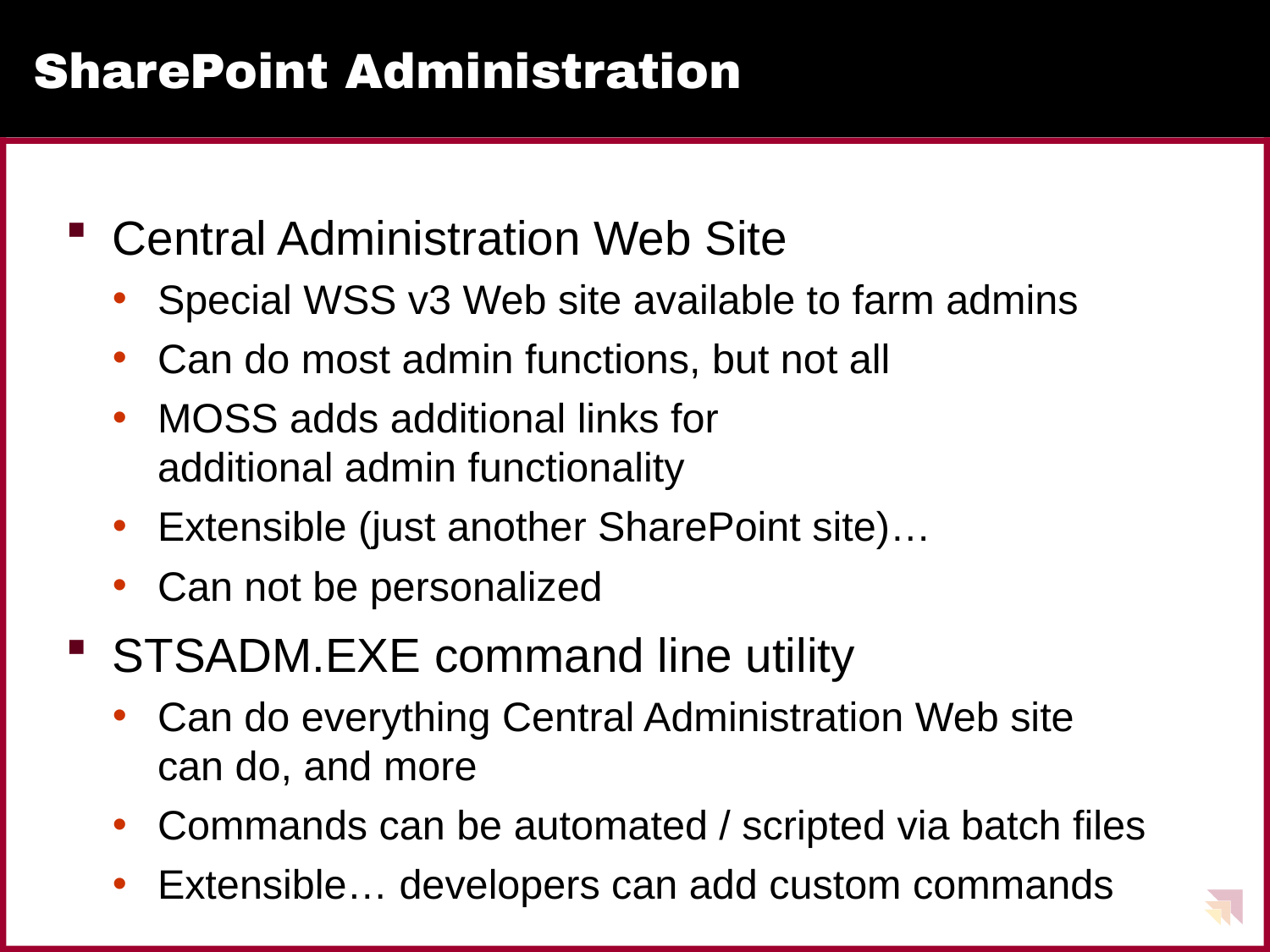

# SharePoint Administration
Central Administration Web Site
Special WSS v3 Web site available to farm admins
Can do most admin functions, but not all
MOSS adds additional links for
additional admin functionality
Extensible (just another SharePoint site)…
Can not be personalized
STSADM.EXE command line utility
Can do everything Central Administration Web site
can do, and more
Commands can be automated / scripted via batch files
Extensible… developers can add custom commands